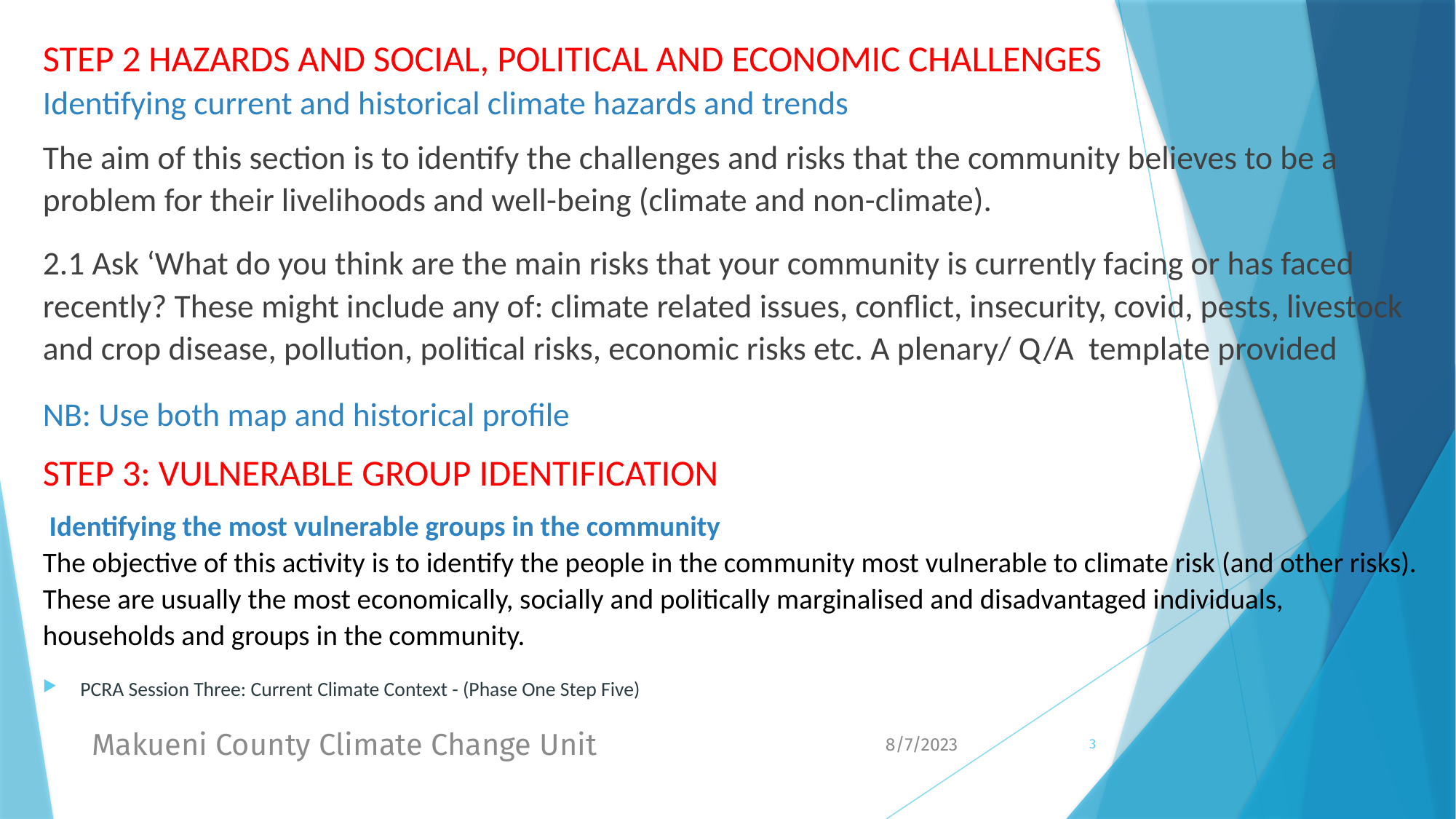

STEP 2 HAZARDS AND SOCIAL, POLITICAL AND ECONOMIC CHALLENGES
Identifying current and historical climate hazards and trends
The aim of this section is to identify the challenges and risks that the community believes to be a problem for their livelihoods and well-being (climate and non-climate).
2.1 Ask ‘What do you think are the main risks that your community is currently facing or has faced recently? These might include any of: climate related issues, conflict, insecurity, covid, pests, livestock and crop disease, pollution, political risks, economic risks etc. A plenary/ Q/A  template provided
NB: Use both map and historical profile
STEP 3: VULNERABLE GROUP IDENTIFICATION
 Identifying the most vulnerable groups in the community
The objective of this activity is to identify the people in the community most vulnerable to climate risk (and other risks). These are usually the most economically, socially and politically marginalised and disadvantaged individuals, households and groups in the community.
PCRA Session Three: Current Climate Context - (Phase One Step Five)
Makueni County Climate Change Unit
8/7/2023
3